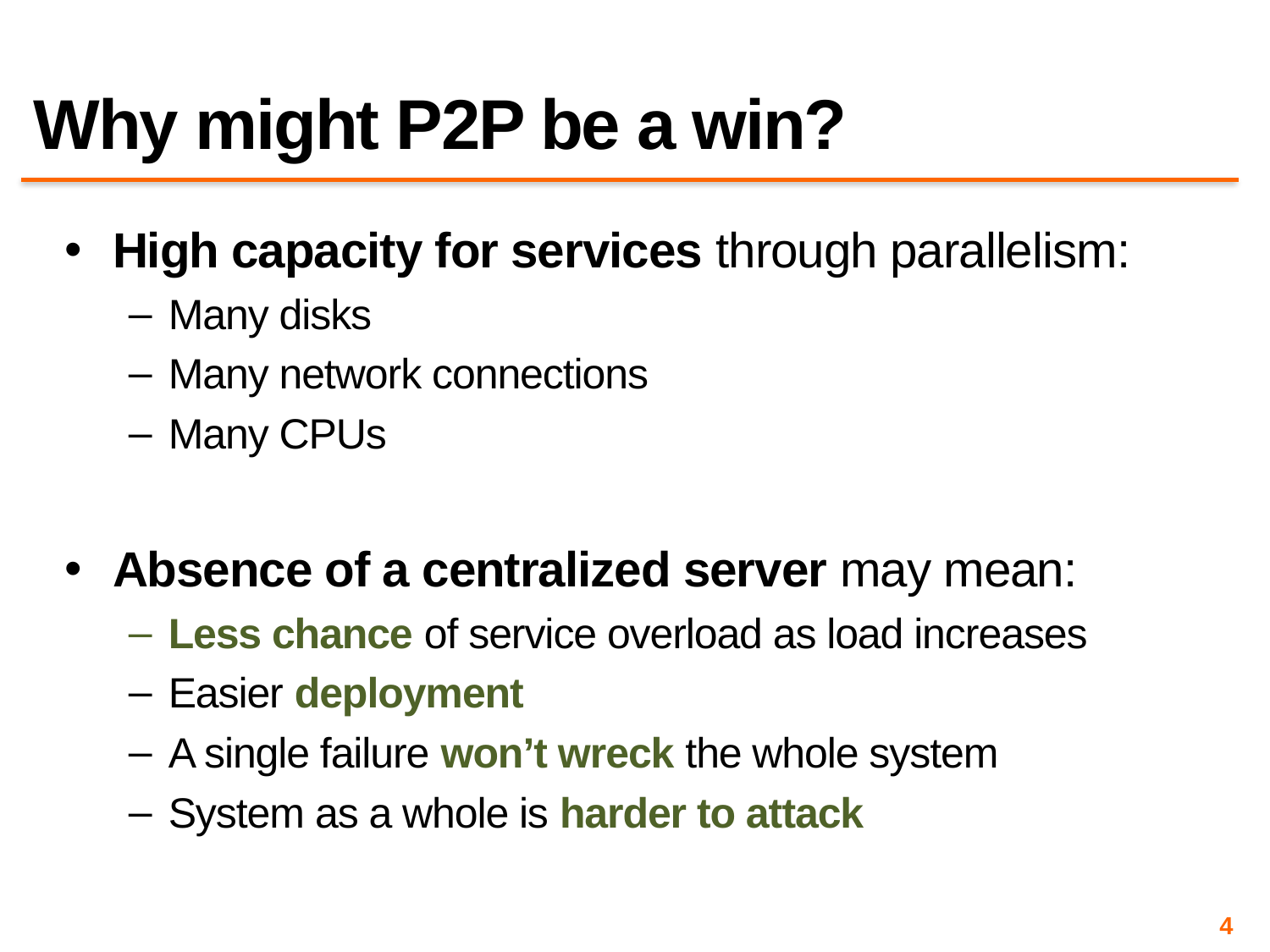

# Why might P2P be a win?
High capacity for services through parallelism:
Many disks
Many network connections
Many CPUs

Absence of a centralized server may mean:
Less chance of service overload as load increases
Easier deployment
A single failure won’t wreck the whole system
System as a whole is harder to attack

4